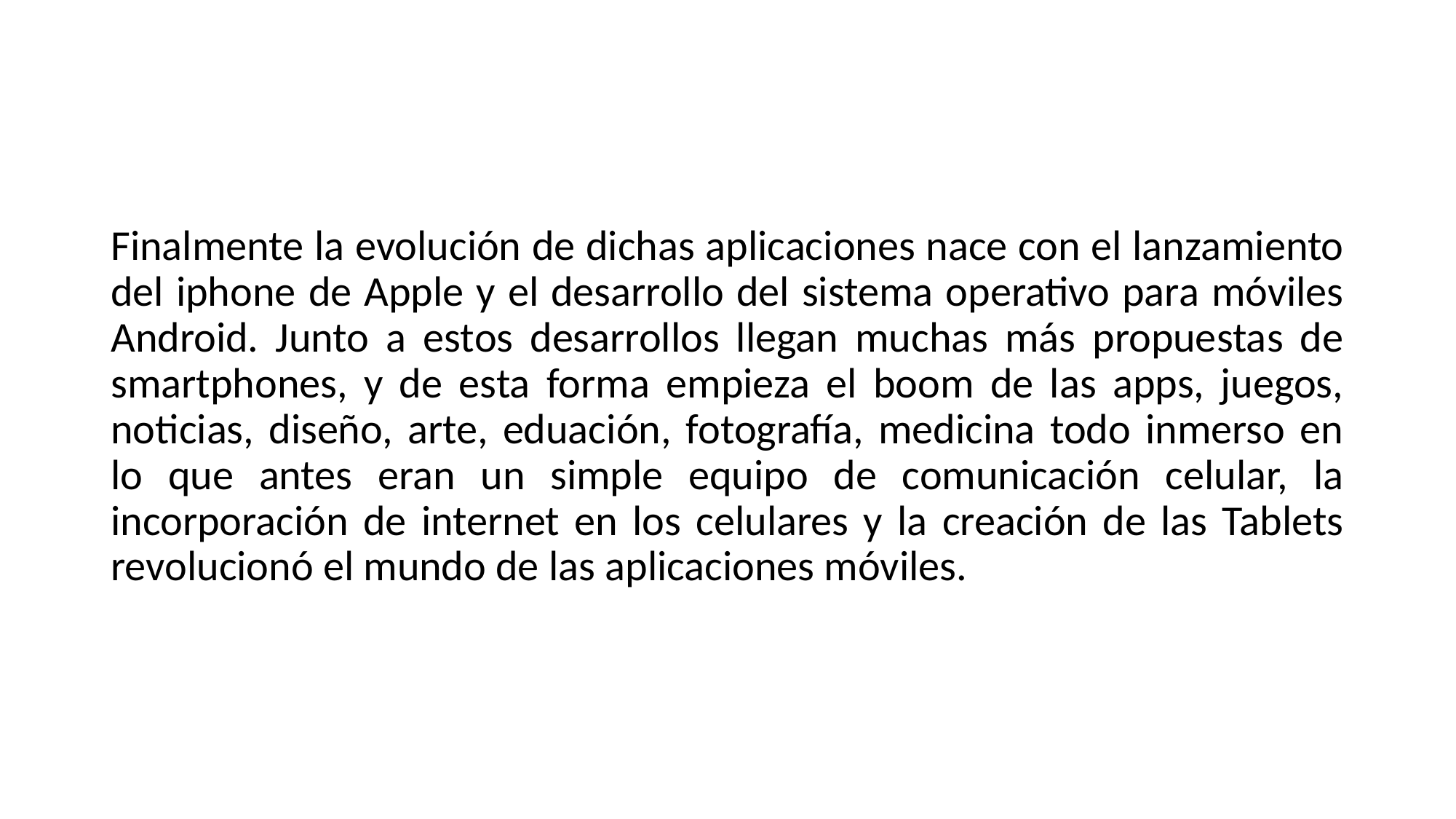

#
Finalmente la evolución de dichas aplicaciones nace con el lanzamiento del iphone de Apple y el desarrollo del sistema operativo para móviles Android. Junto a estos desarrollos llegan muchas más propuestas de smartphones, y de esta forma empieza el boom de las apps, juegos, noticias, diseño, arte, eduación, fotografía, medicina todo inmerso en lo que antes eran un simple equipo de comunicación celular, la incorporación de internet en los celulares y la creación de las Tablets revolucionó el mundo de las aplicaciones móviles.